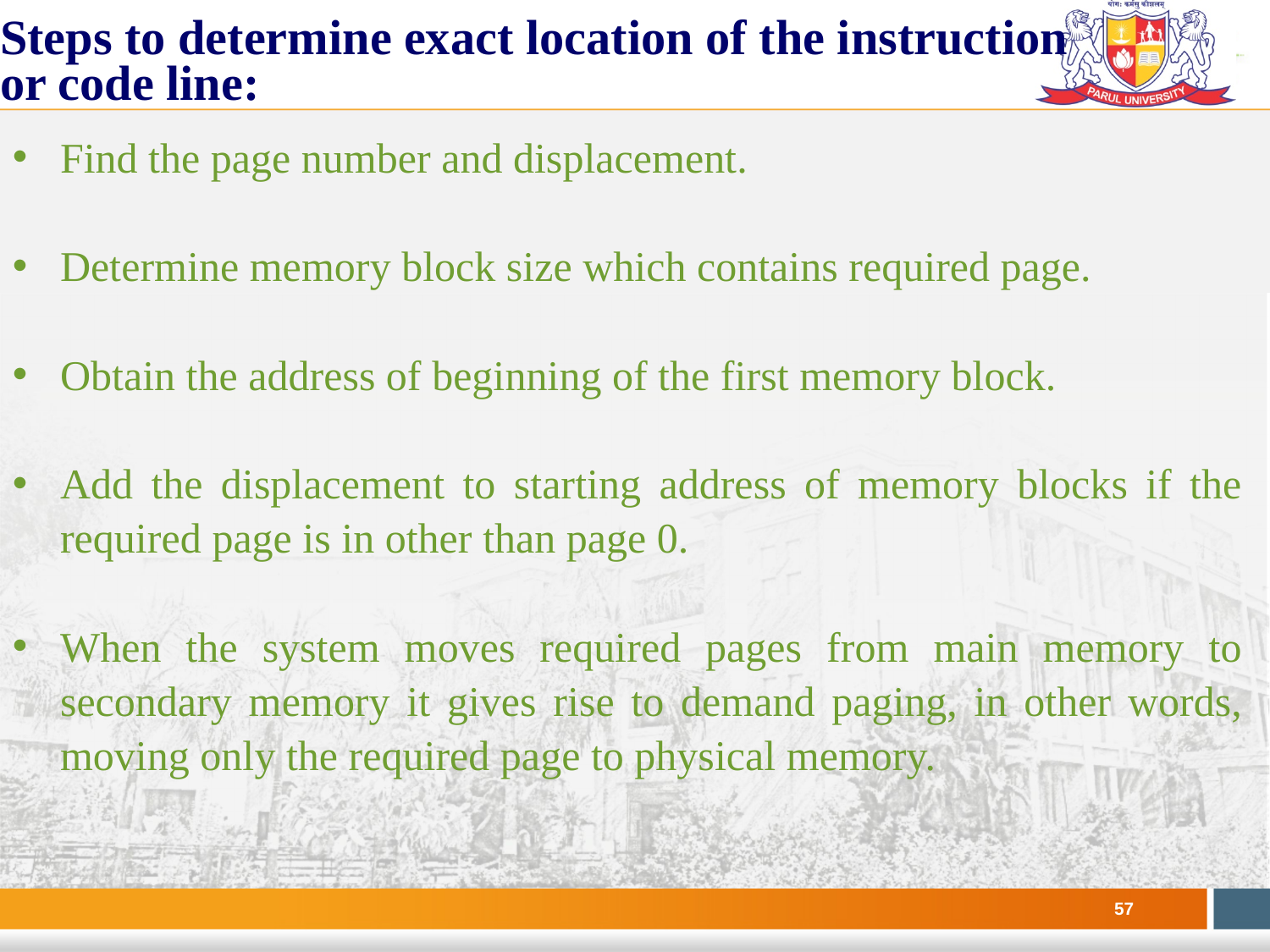

Steps to determine exact location of the instruction or code line:
Find the page number and displacement.

Determine memory block size which contains required page.

Obtain the address of beginning of the first memory block.

Add the displacement to starting address of memory blocks if the required page is in other than page 0.

When the system moves required pages from main memory to secondary memory it gives rise to demand paging, in other words, moving only the required page to physical memory.

#